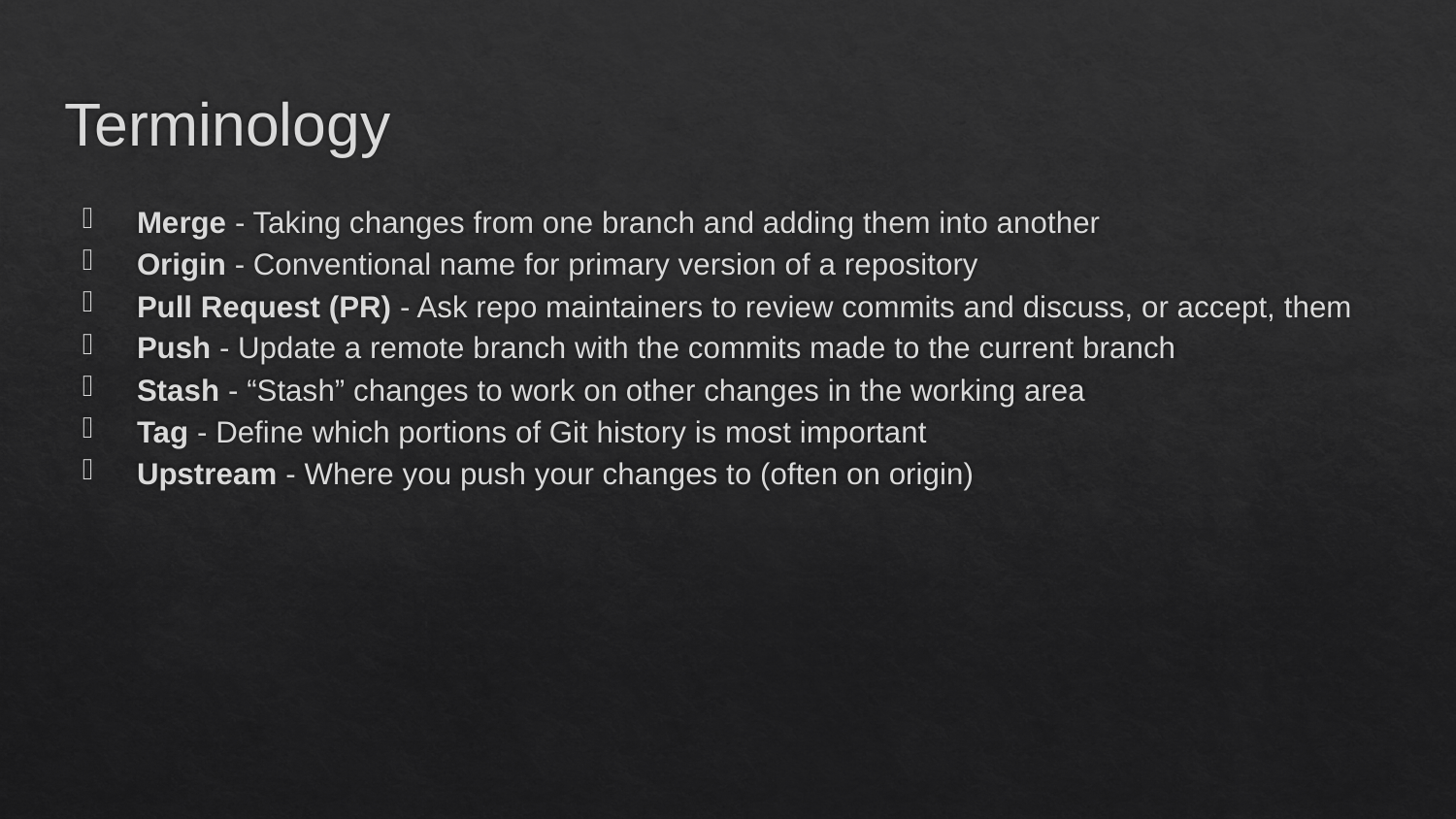

# Terminology
Merge - Taking changes from one branch and adding them into another
Origin - Conventional name for primary version of a repository
Pull Request (PR) - Ask repo maintainers to review commits and discuss, or accept, them
Push - Update a remote branch with the commits made to the current branch
Stash - “Stash” changes to work on other changes in the working area
Tag - Define which portions of Git history is most important
Upstream - Where you push your changes to (often on origin)